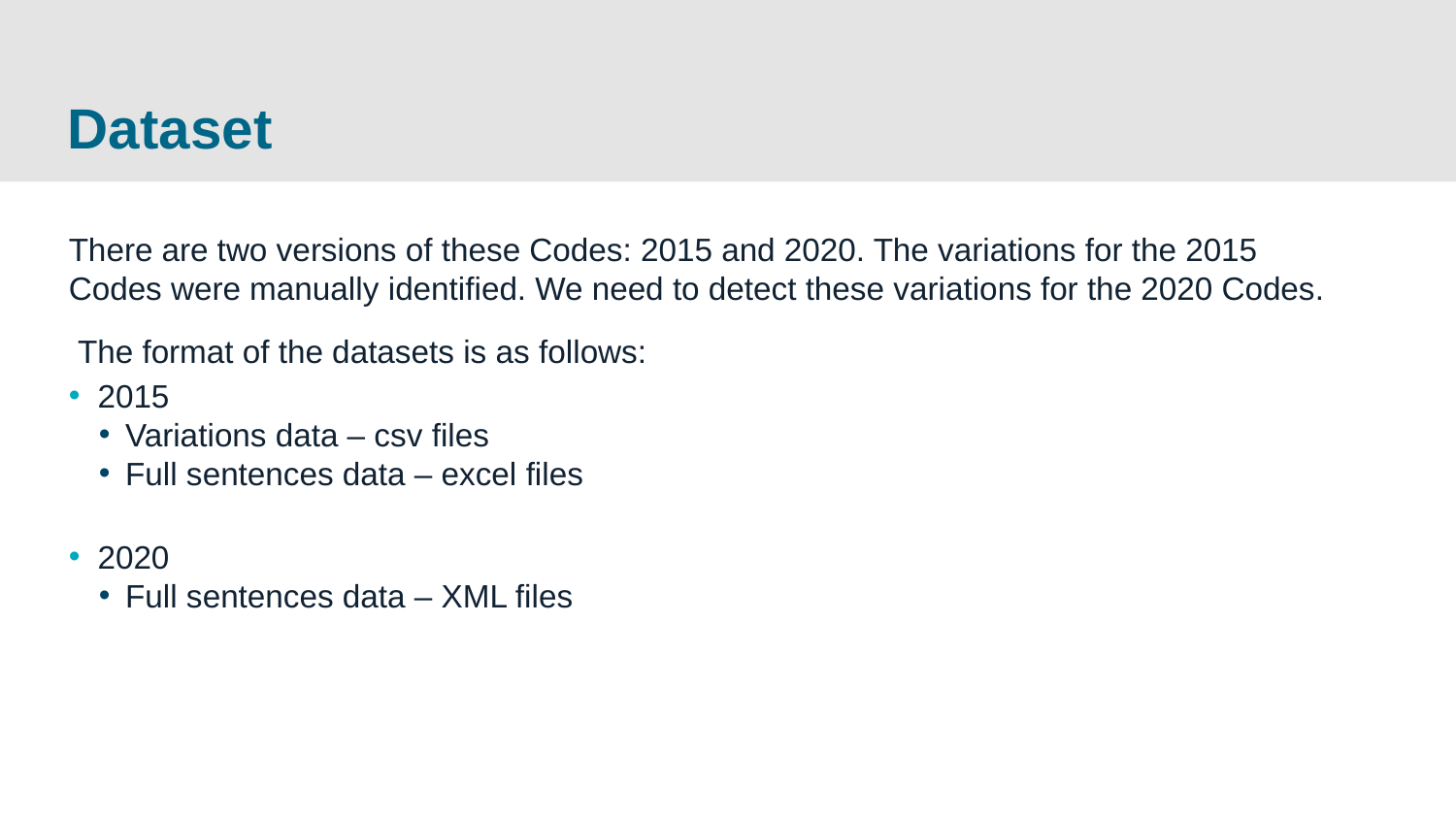

# Dataset
There are two versions of these Codes: 2015 and 2020. The variations for the 2015 Codes were manually identified. We need to detect these variations for the 2020 Codes.
 The format of the datasets is as follows:
2015
Variations data – csv files
Full sentences data – excel files

2020
Full sentences data – XML files